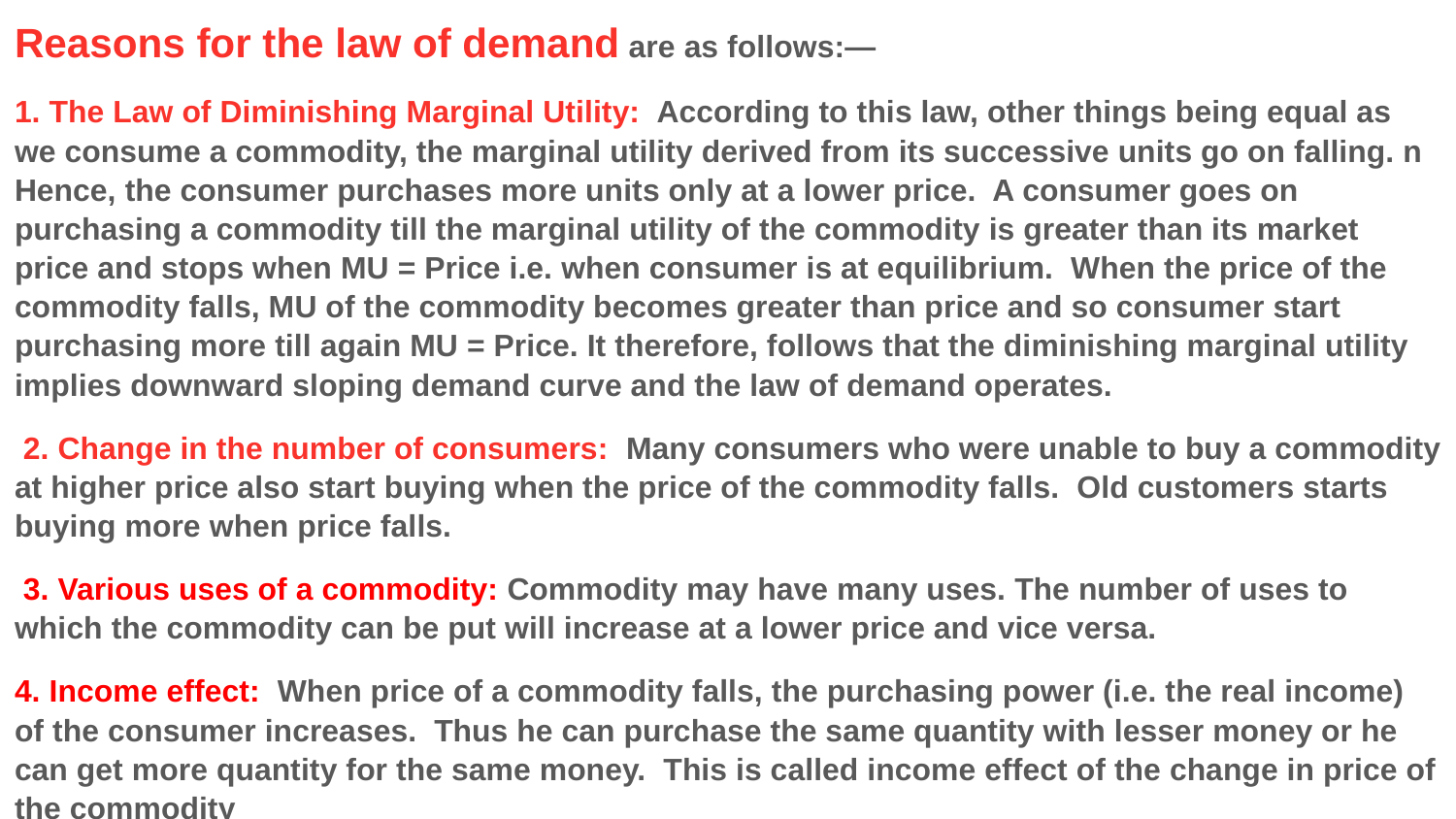

Reasons for the law of demand are as follows:—
1. The Law of Diminishing Marginal Utility:  According to this law, other things being equal as we consume a commodity, the marginal utility derived from its successive units go on falling. n Hence, the consumer purchases more units only at a lower price.  A consumer goes on purchasing a commodity till the marginal utility of the commodity is greater than its market price and stops when MU = Price i.e. when consumer is at equilibrium.  When the price of the commodity falls, MU of the commodity becomes greater than price and so consumer start purchasing more till again MU = Price. It therefore, follows that the diminishing marginal utility implies downward sloping demand curve and the law of demand operates.
 2. Change in the number of consumers:  Many consumers who were unable to buy a commodity at higher price also start buying when the price of the commodity falls.  Old customers starts buying more when price falls.
 3. Various uses of a commodity: Commodity may have many uses. The number of uses to which the commodity can be put will increase at a lower price and vice versa.
4. Income effect:  When price of a commodity falls, the purchasing power (i.e. the real income) of the consumer increases.  Thus he can purchase the same quantity with lesser money or he can get more quantity for the same money.  This is called income effect of the change in price of the commodity